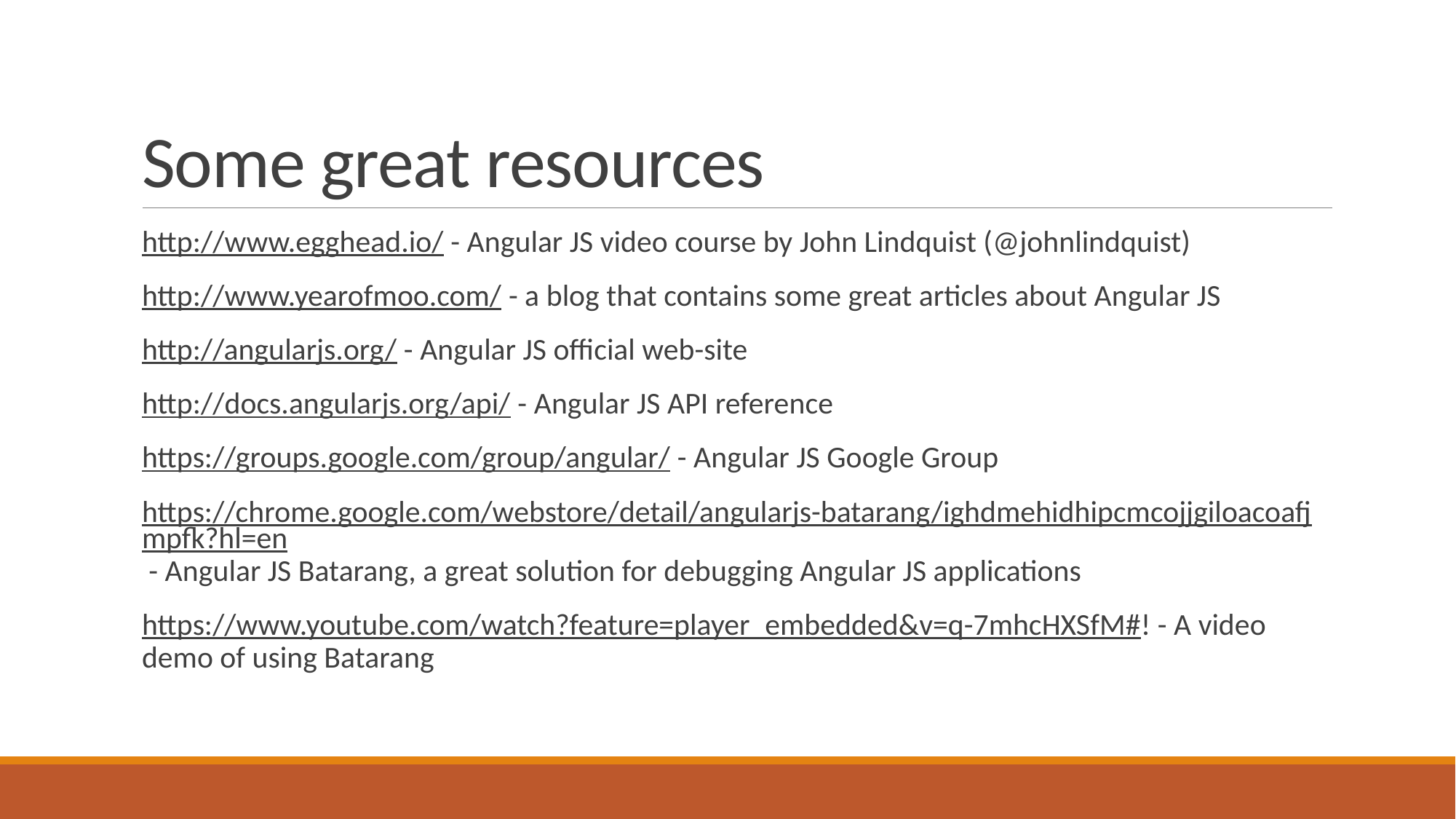

# Some great resources
http://www.egghead.io/ - Angular JS video course by John Lindquist (@johnlindquist)
http://www.yearofmoo.com/ - a blog that contains some great articles about Angular JS
http://angularjs.org/ - Angular JS official web-site
http://docs.angularjs.org/api/ - Angular JS API reference
https://groups.google.com/group/angular/ - Angular JS Google Group
https://chrome.google.com/webstore/detail/angularjs-batarang/ighdmehidhipcmcojjgiloacoafjmpfk?hl=en - Angular JS Batarang, a great solution for debugging Angular JS applications
https://www.youtube.com/watch?feature=player_embedded&v=q-7mhcHXSfM#! - A video demo of using Batarang